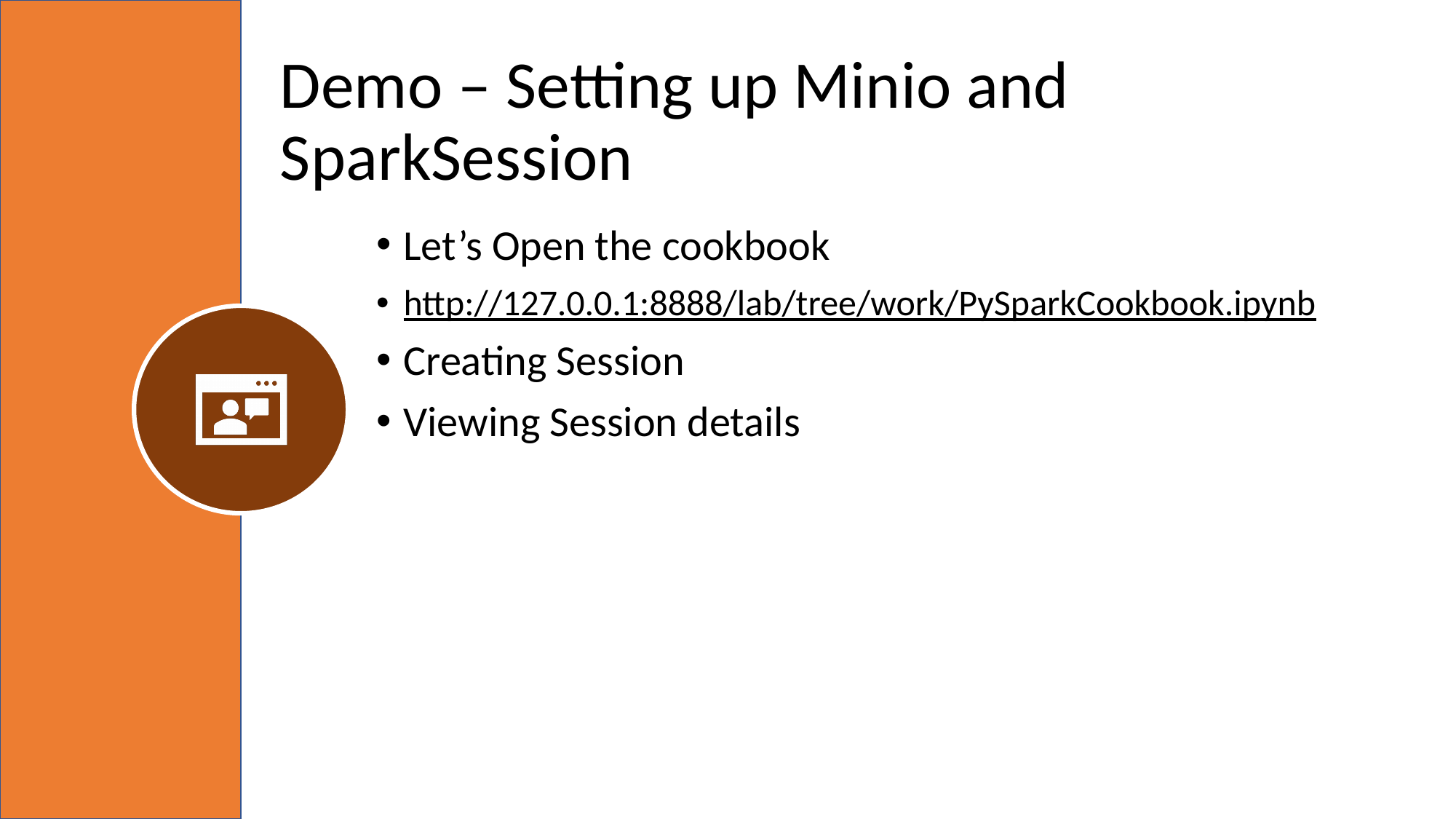

# Demo – Setting up Minio and SparkSession
Let’s Open the cookbook
http://127.0.0.1:8888/lab/tree/work/PySparkCookbook.ipynb
Creating Session
Viewing Session details